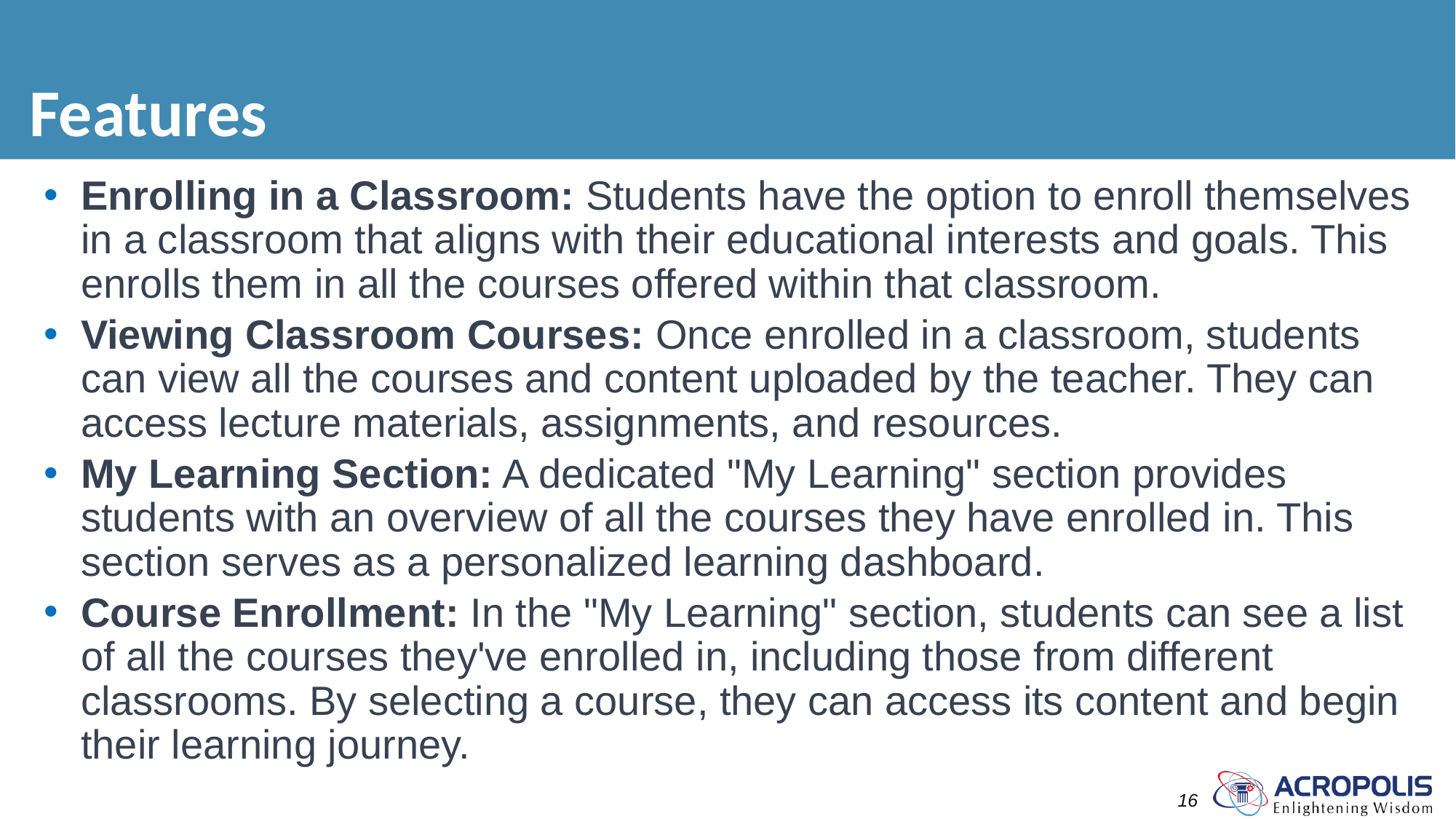

# Features
Enrolling in a Classroom: Students have the option to enroll themselves in a classroom that aligns with their educational interests and goals. This enrolls them in all the courses offered within that classroom.
Viewing Classroom Courses: Once enrolled in a classroom, students can view all the courses and content uploaded by the teacher. They can access lecture materials, assignments, and resources.
My Learning Section: A dedicated "My Learning" section provides students with an overview of all the courses they have enrolled in. This section serves as a personalized learning dashboard.
Course Enrollment: In the "My Learning" section, students can see a list of all the courses they've enrolled in, including those from different classrooms. By selecting a course, they can access its content and begin their learning journey.

16